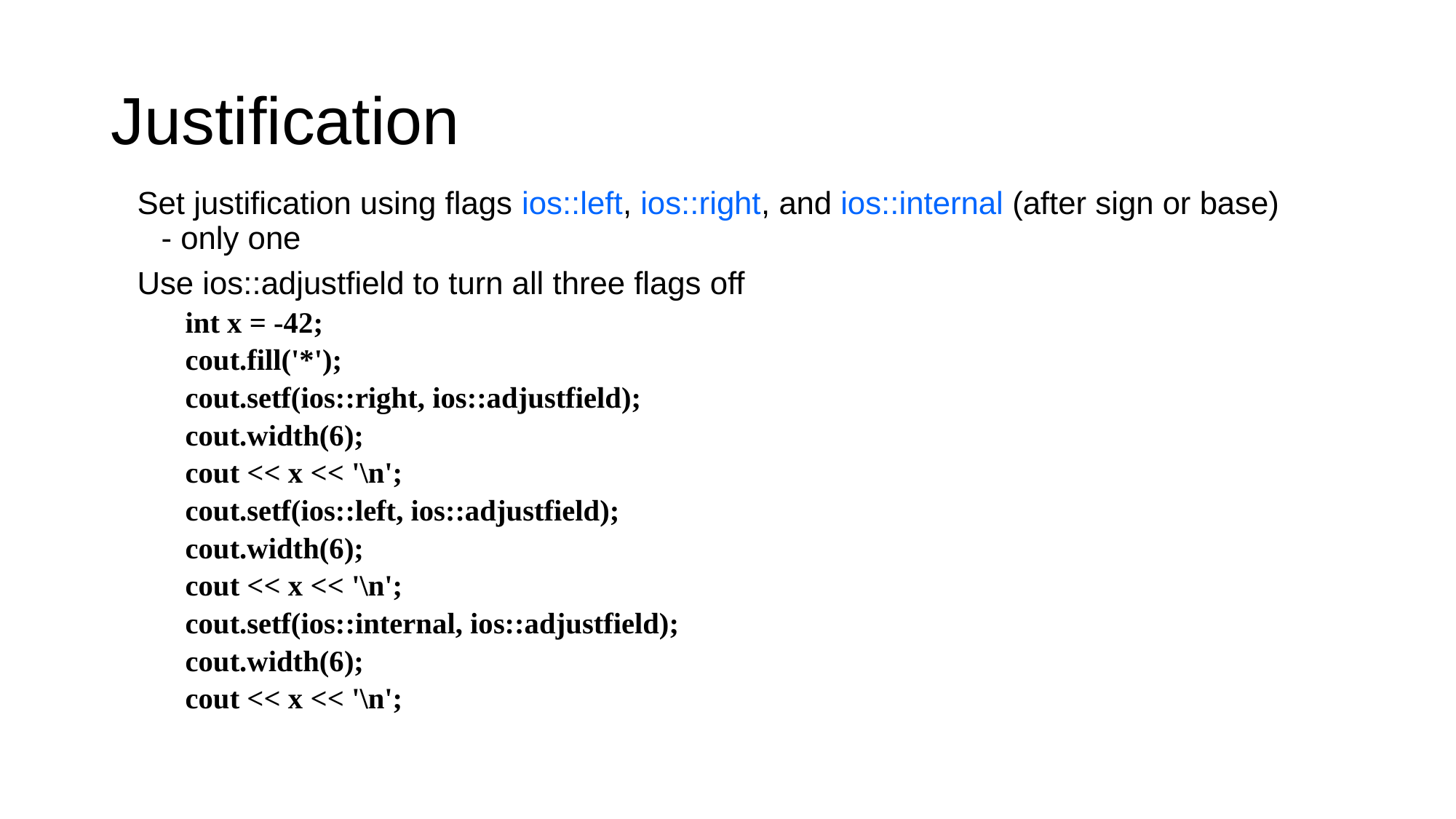

# Justification
Set justification using flags ios::left, ios::right, and ios::internal (after sign or base) - only one
Use ios::adjustfield to turn all three flags off
int x = -42;
cout.fill('*');
cout.setf(ios::right, ios::adjustfield);
cout.width(6);
cout << x << '\n';
cout.setf(ios::left, ios::adjustfield);
cout.width(6);
cout << x << '\n';
cout.setf(ios::internal, ios::adjustfield);
cout.width(6);
cout << x << '\n';